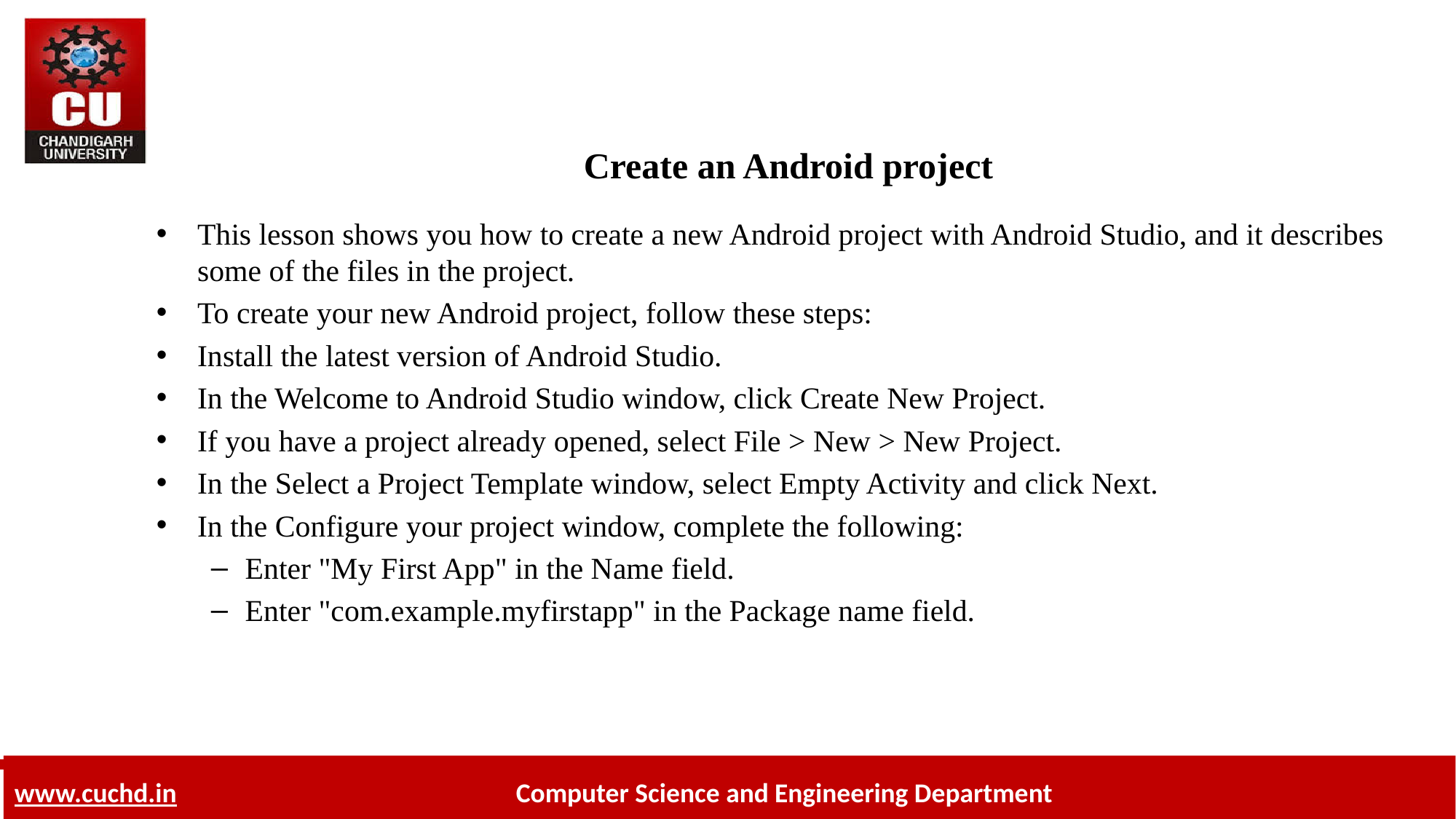

# Create an Android project
This lesson shows you how to create a new Android project with Android Studio, and it describes some of the files in the project.
To create your new Android project, follow these steps:
Install the latest version of Android Studio.
In the Welcome to Android Studio window, click Create New Project.
If you have a project already opened, select File > New > New Project.
In the Select a Project Template window, select Empty Activity and click Next.
In the Configure your project window, complete the following:
Enter "My First App" in the Name field.
Enter "com.example.myfirstapp" in the Package name field.